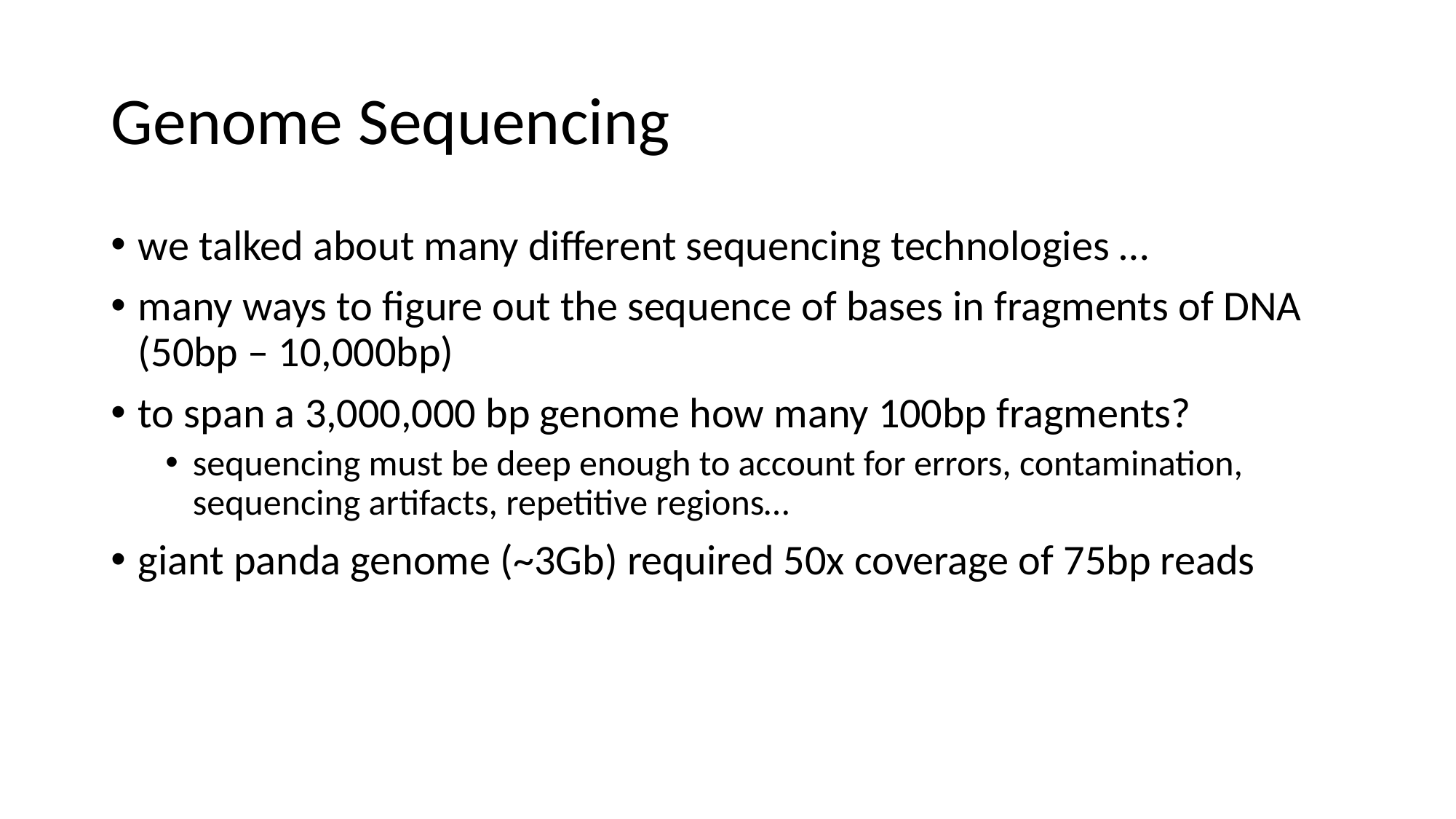

# Genome Sequencing
we talked about many different sequencing technologies …
many ways to figure out the sequence of bases in fragments of DNA (50bp – 10,000bp)
to span a 3,000,000 bp genome how many 100bp fragments?
sequencing must be deep enough to account for errors, contamination, sequencing artifacts, repetitive regions…
giant panda genome (~3Gb) required 50x coverage of 75bp reads